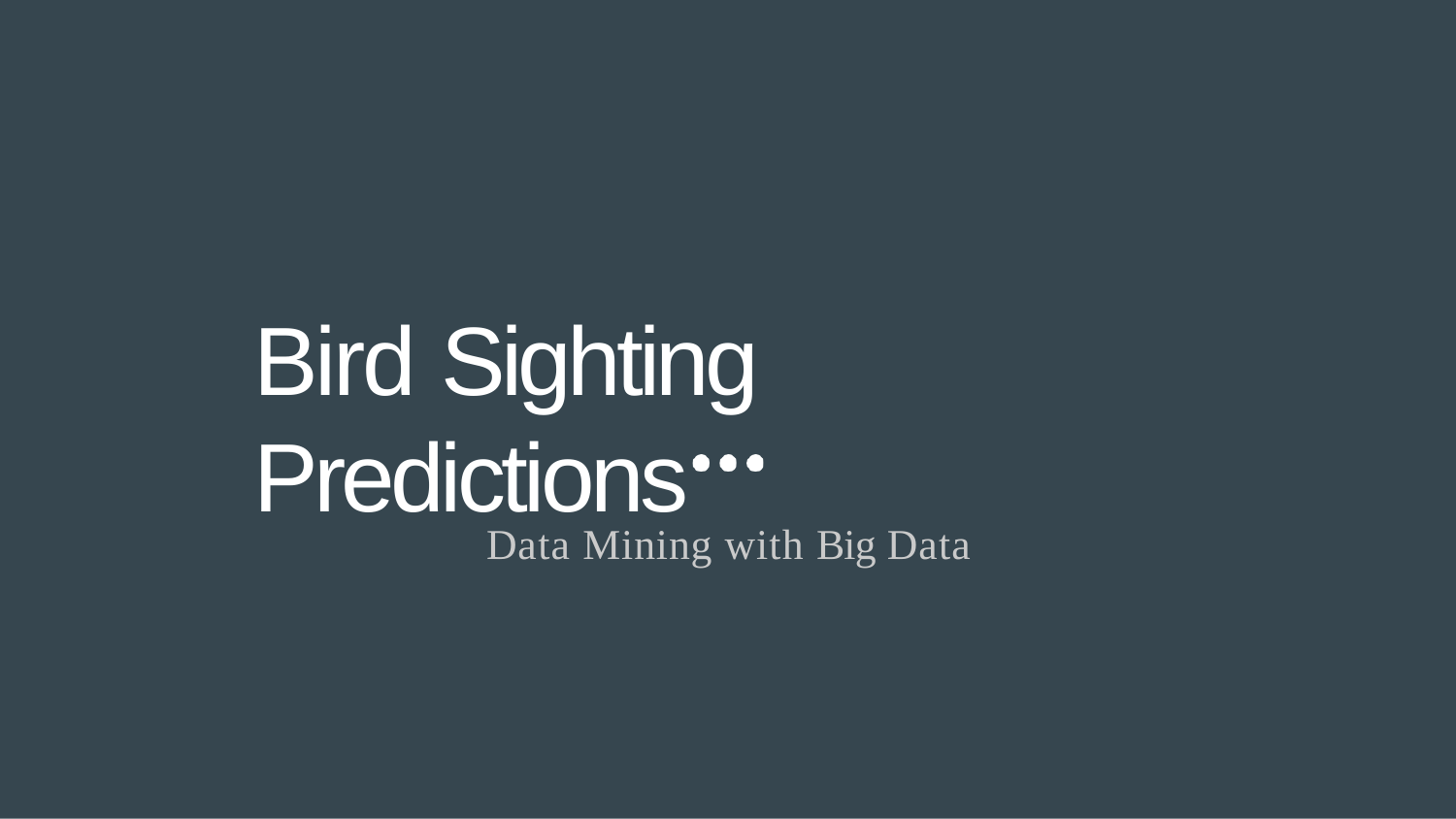

# Bird Sighting Predictions

Data Mining with Big Data